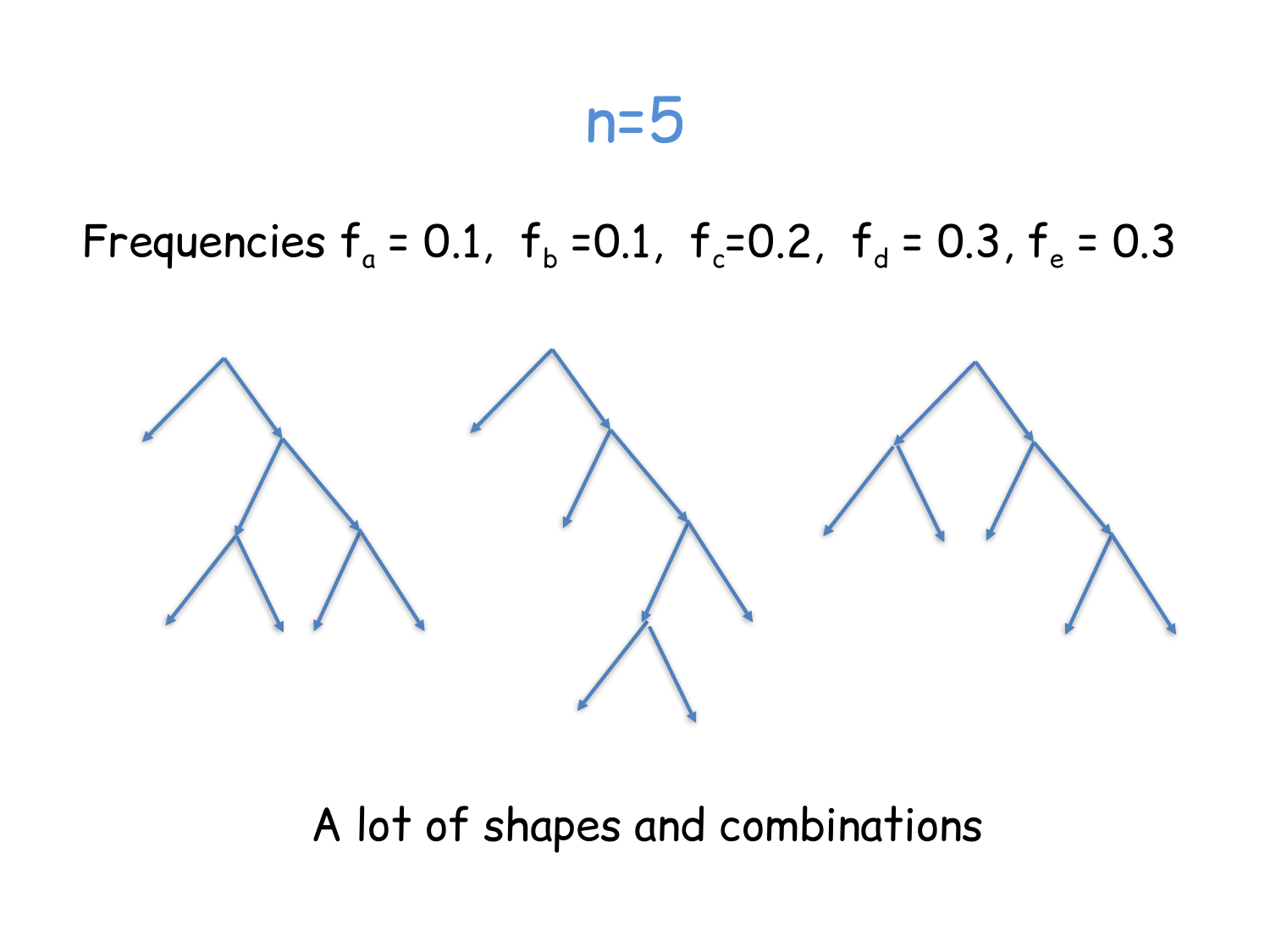

# n=5
Frequencies fa = 0.1,  fb =0.1,  fc=0.2,  fd = 0.3, fe = 0.3

A lot of shapes and combinations